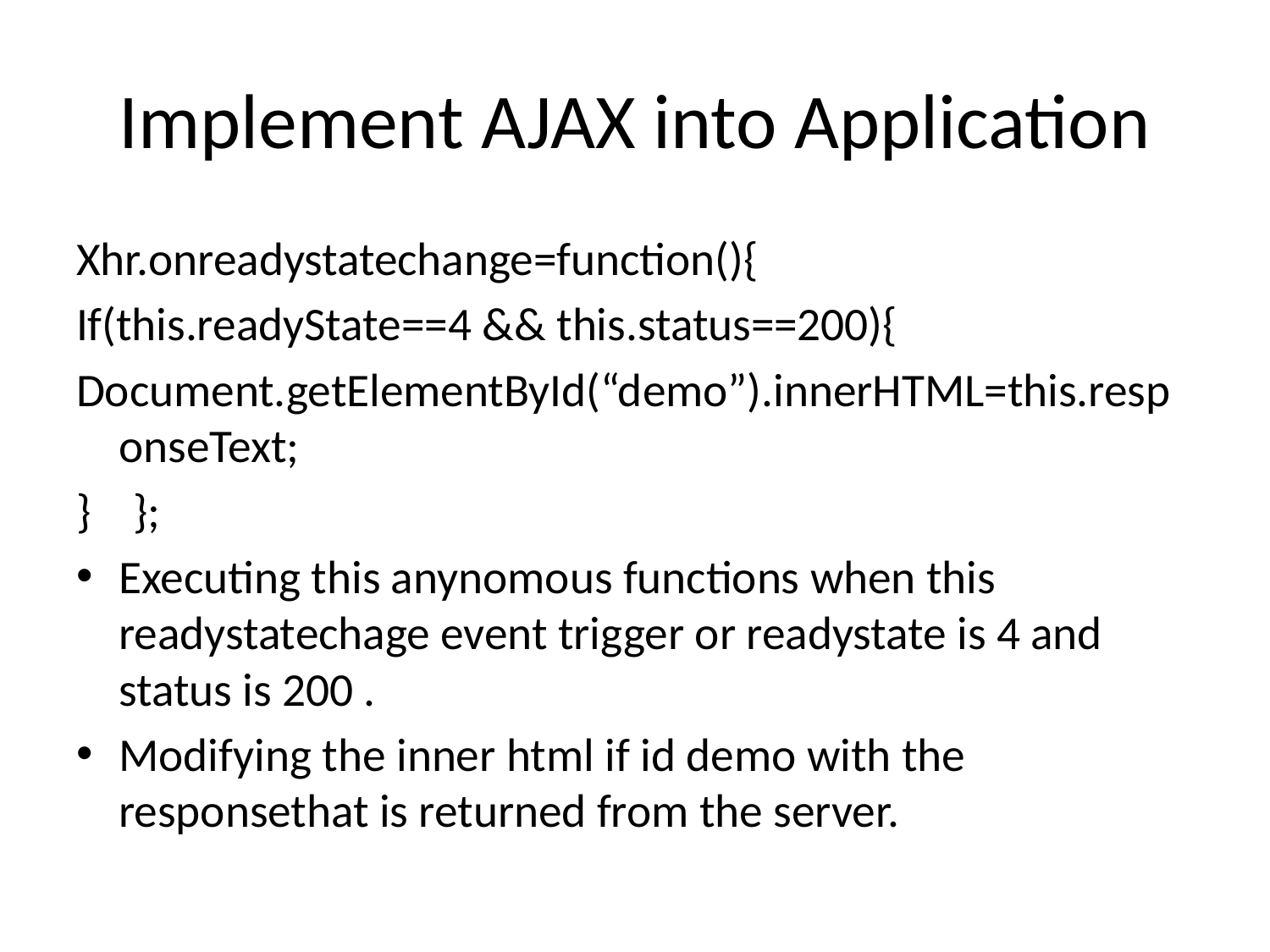

# Implement AJAX into Application
Xhr.onreadystatechange=function(){
If(this.readyState==4 && this.status==200){
Document.getElementById(“demo”).innerHTML=this.responseText;
}    };
Executing this anynomous functions when this readystatechage event trigger or readystate is 4 and status is 200 .
Modifying the inner html if id demo with the responsethat is returned from the server.